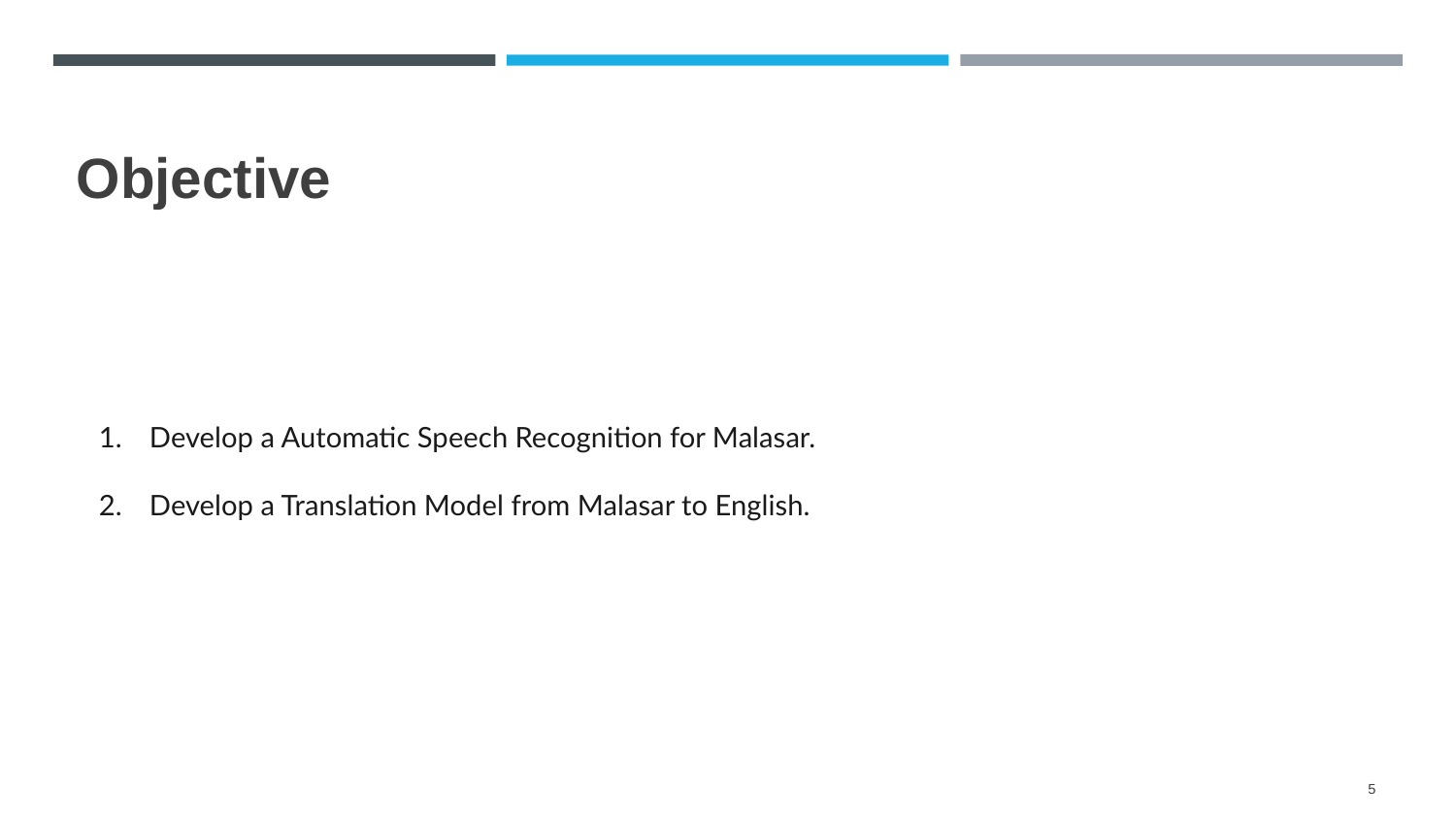

Objective
Develop a Automatic Speech Recognition for Malasar.
Develop a Translation Model from Malasar to English.
5